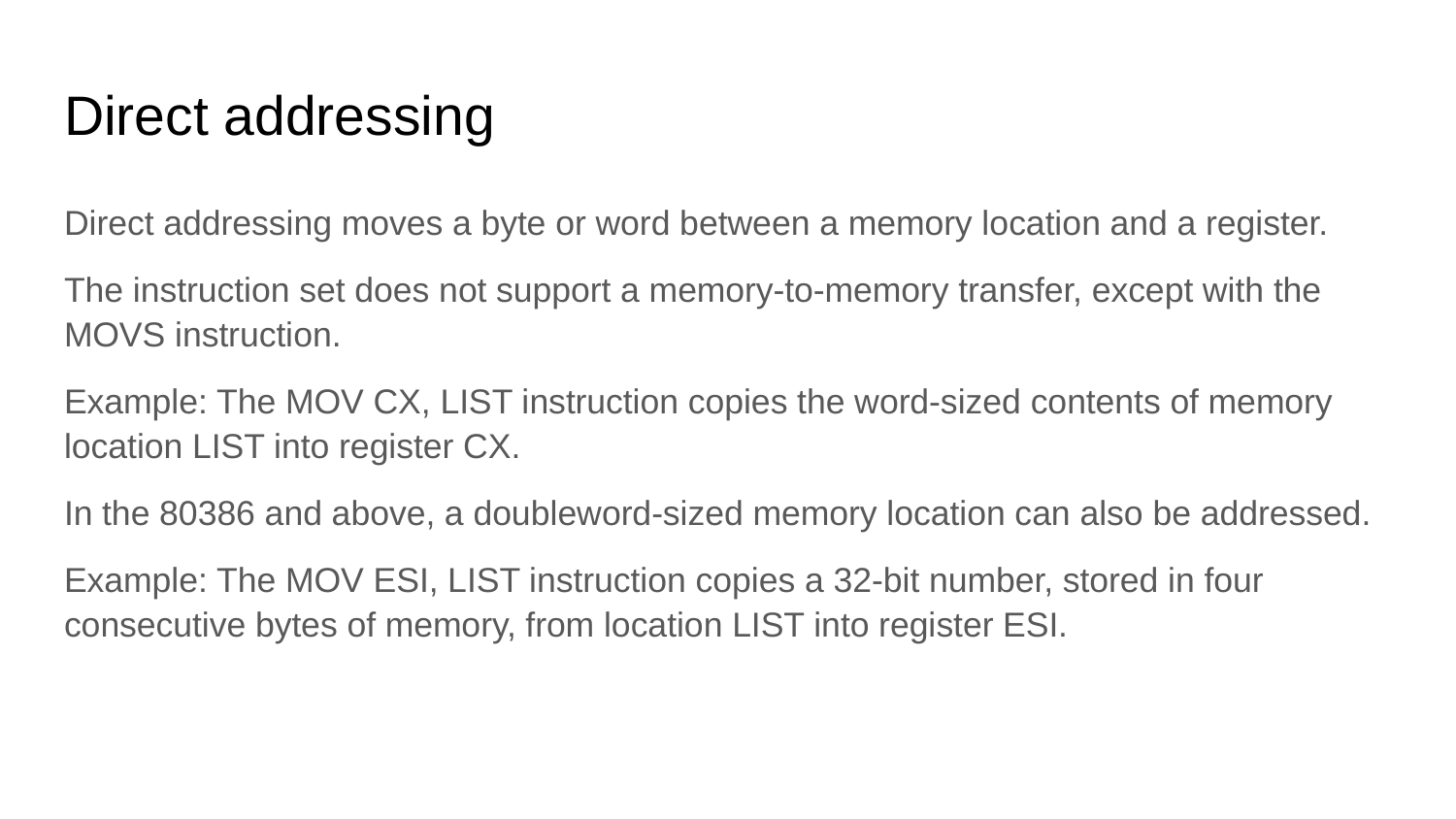

# Direct addressing
Direct addressing moves a byte or word between a memory location and a register.
The instruction set does not support a memory-to-memory transfer, except with the MOVS instruction.
Example: The MOV CX, LIST instruction copies the word-sized contents of memory location LIST into register CX.
In the 80386 and above, a doubleword-sized memory location can also be addressed.
Example: The MOV ESI, LIST instruction copies a 32-bit number, stored in four consecutive bytes of memory, from location LIST into register ESI.